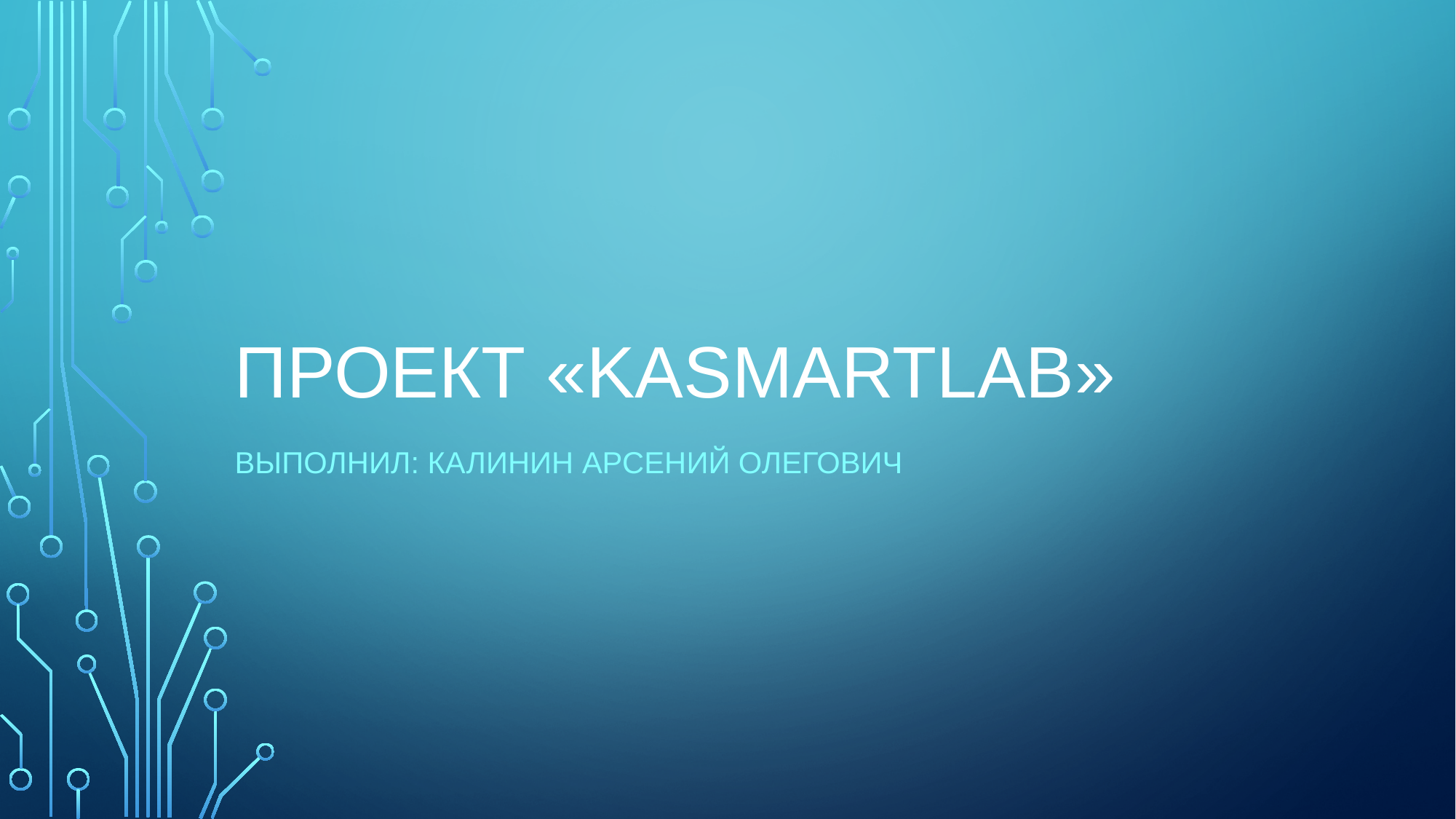

# Проект «KASmartlab»
Выполнил: Калинин Арсений Олегович